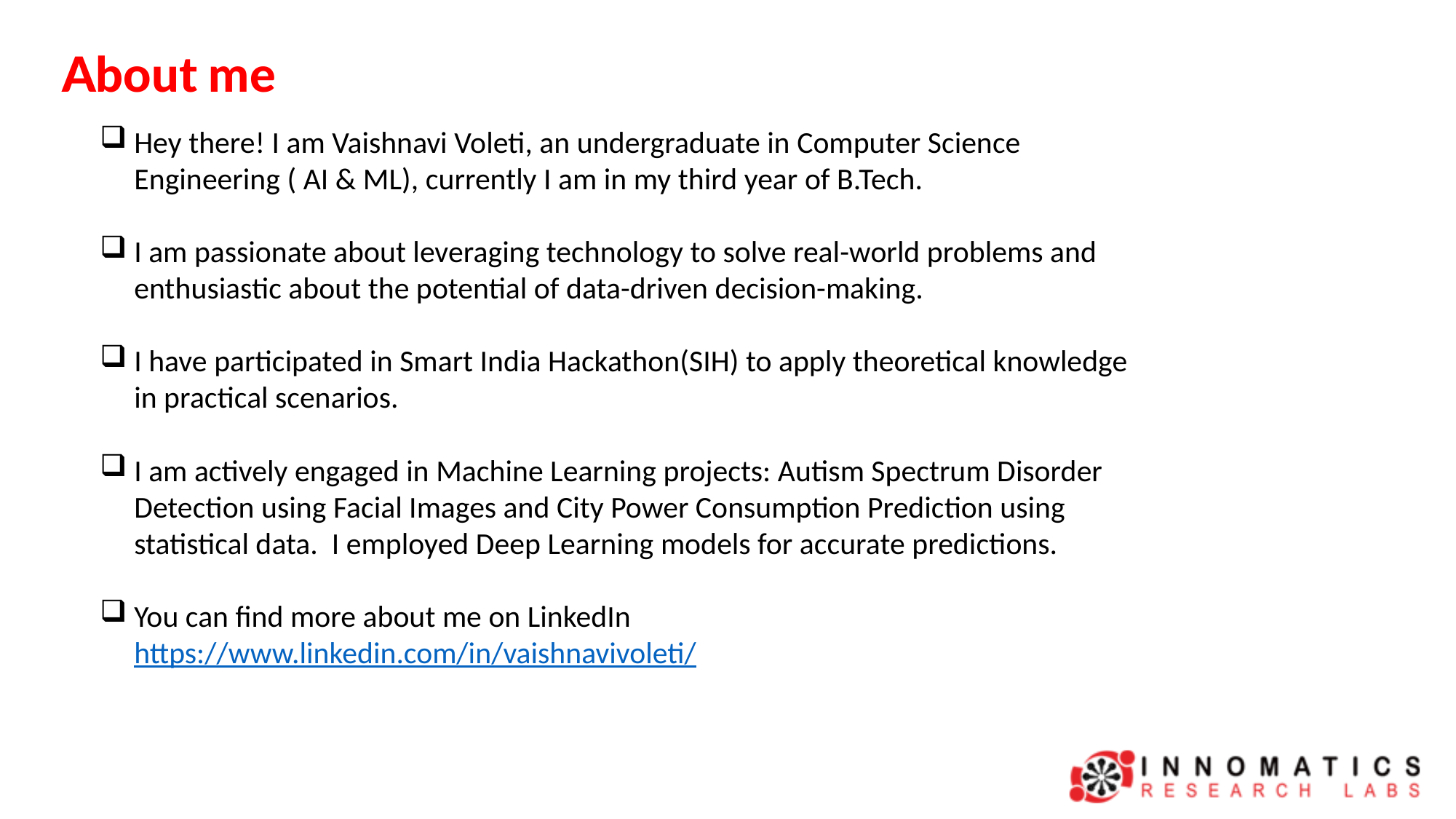

About me
Hey there! I am Vaishnavi Voleti, an undergraduate in Computer Science Engineering ( AI & ML), currently I am in my third year of B.Tech.

I am passionate about leveraging technology to solve real-world problems and enthusiastic about the potential of data-driven decision-making.

I have participated in Smart India Hackathon(SIH) to apply theoretical knowledge in practical scenarios.

I am actively engaged in Machine Learning projects: Autism Spectrum Disorder Detection using Facial Images and City Power Consumption Prediction using statistical data.  I employed Deep Learning models for accurate predictions.

You can find more about me on LinkedIn https://www.linkedin.com/in/vaishnavivoleti/